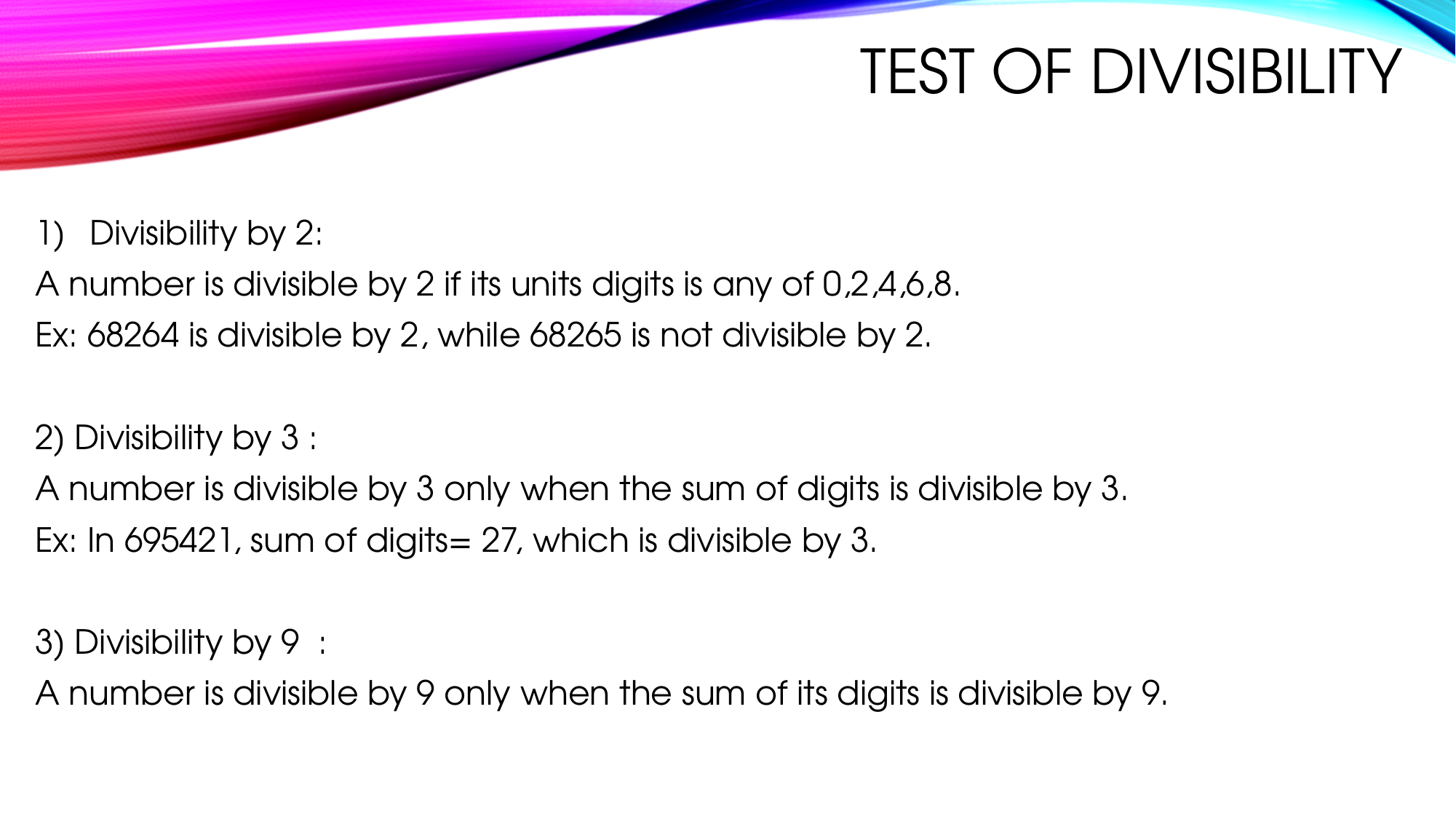

# TEST OF DIVISIBILITY
Divisibility by 2:
A number is divisible by 2 if its units digits is any of 0,2,4,6,8.
Ex: 68264 is divisible by 2, while 68265 is not divisible by 2.

2) Divisibility by 3 :
A number is divisible by 3 only when the sum of digits is divisible by 3.
Ex: In 695421, sum of digits= 27, which is divisible by 3.

3) Divisibility by 9  :
A number is divisible by 9 only when the sum of its digits is divisible by 9.